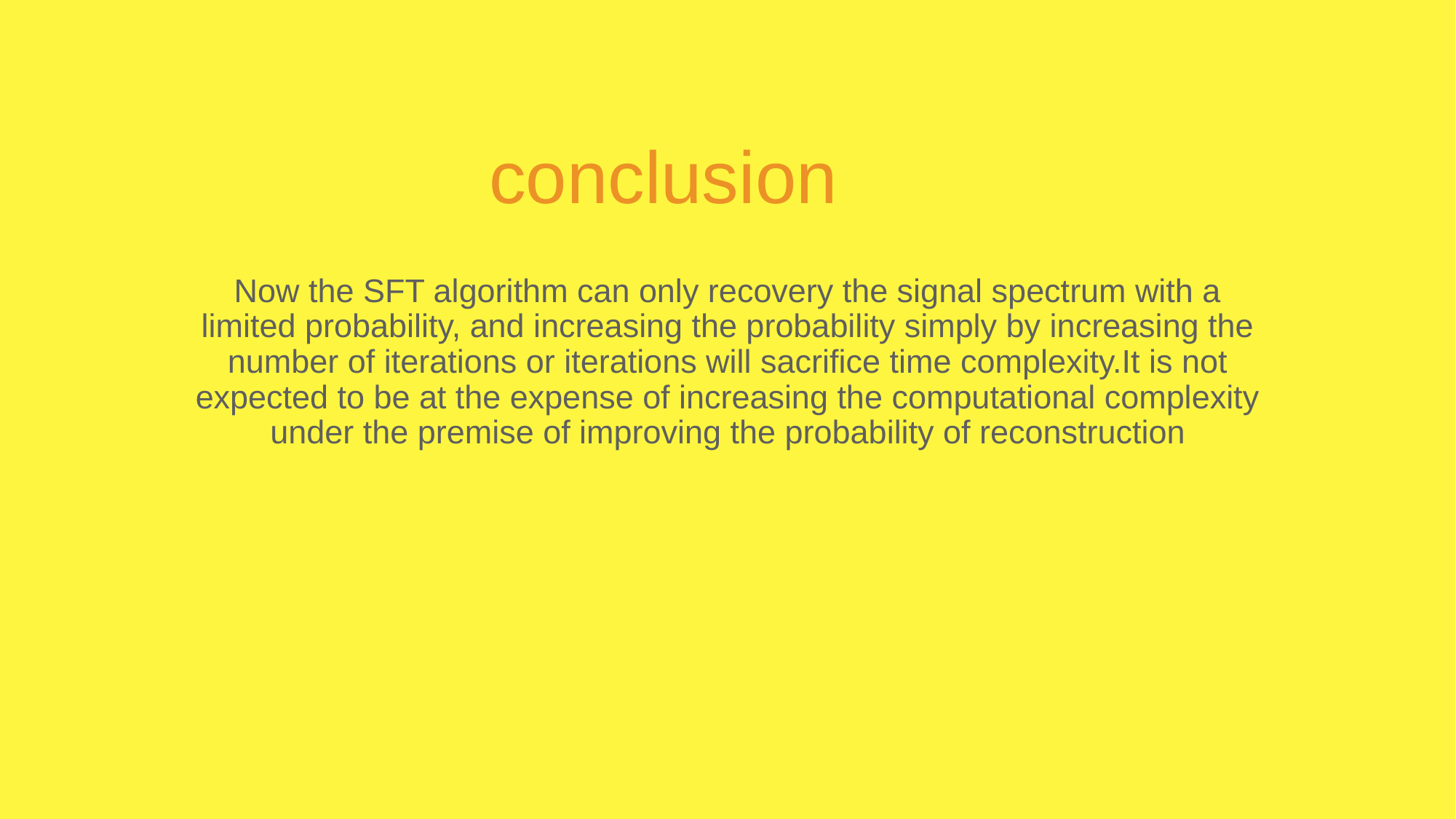

# conclusion
Now the SFT algorithm can only recovery the signal spectrum with a limited probability, and increasing the probability simply by increasing the number of iterations or iterations will sacrifice time complexity.It is not expected to be at the expense of increasing the computational complexity under the premise of improving the probability of reconstruction